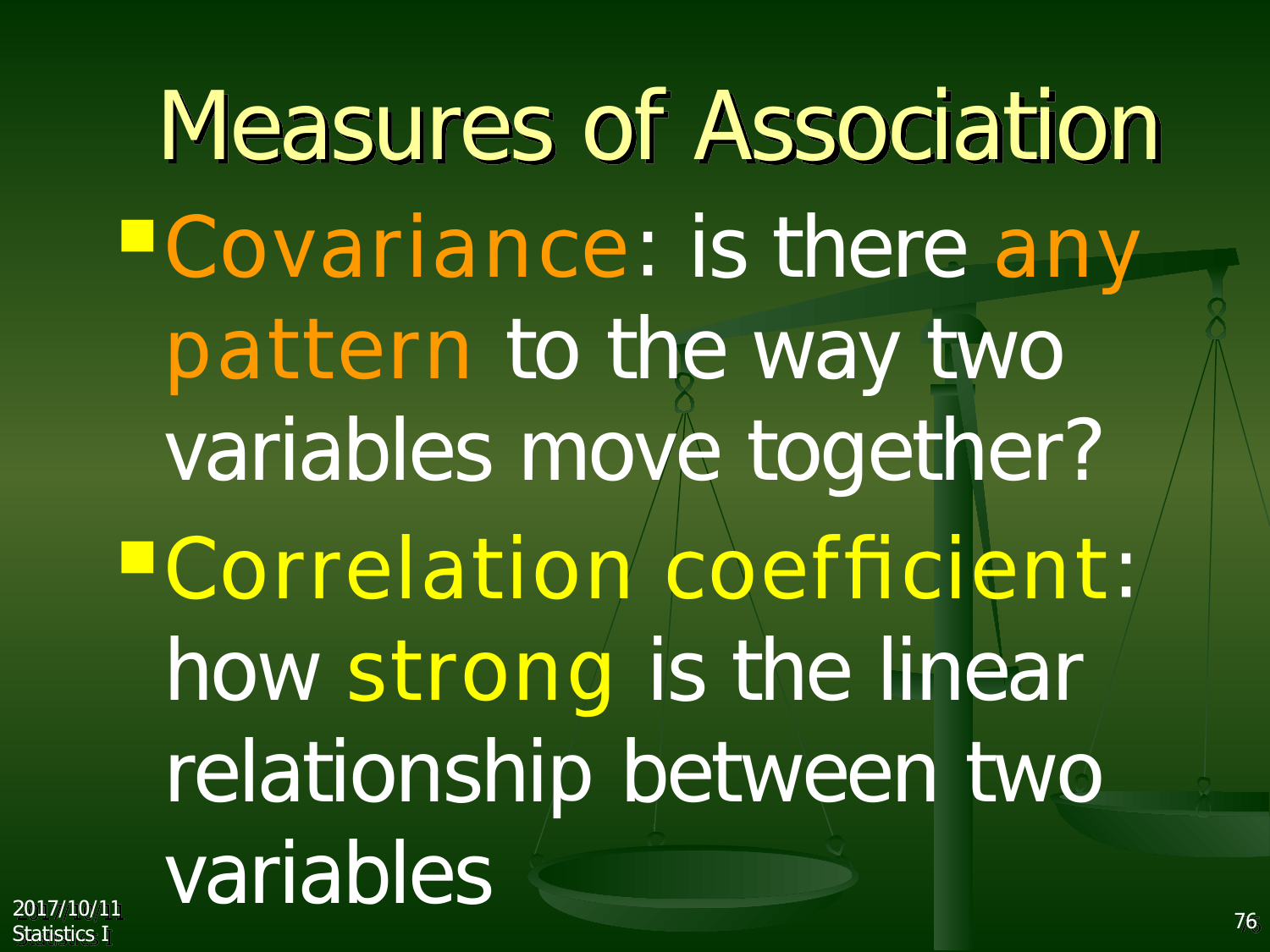

# Measures of Association
Covariance: is there any pattern to the way two variables move together?
Correlation coefficient: how strong is the linear relationship between two variables
2017/10/11
Statistics I
76